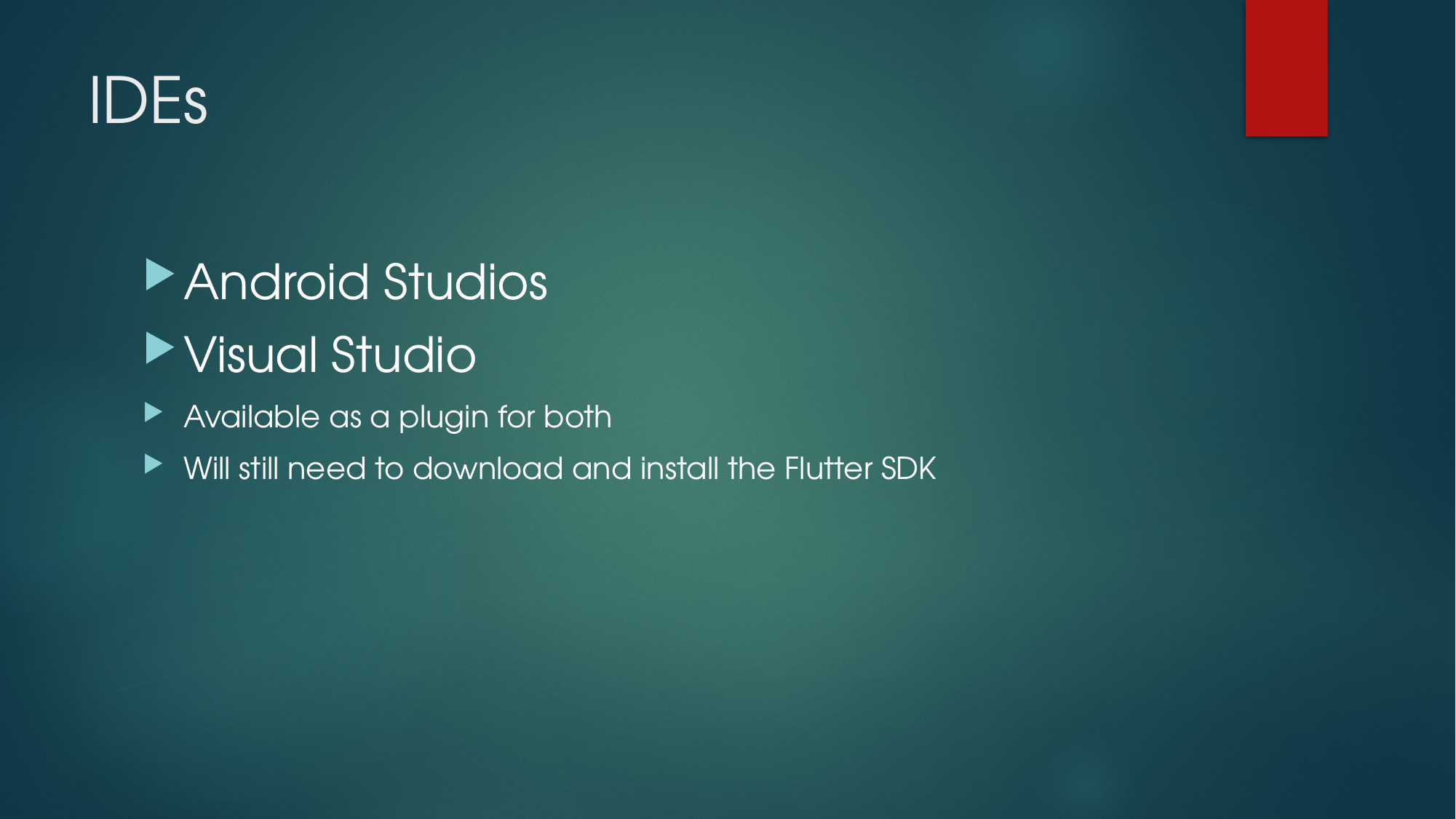

# IDEs
Android Studios
Visual Studio
Available as a plugin for both
Will still need to download and install the Flutter SDK